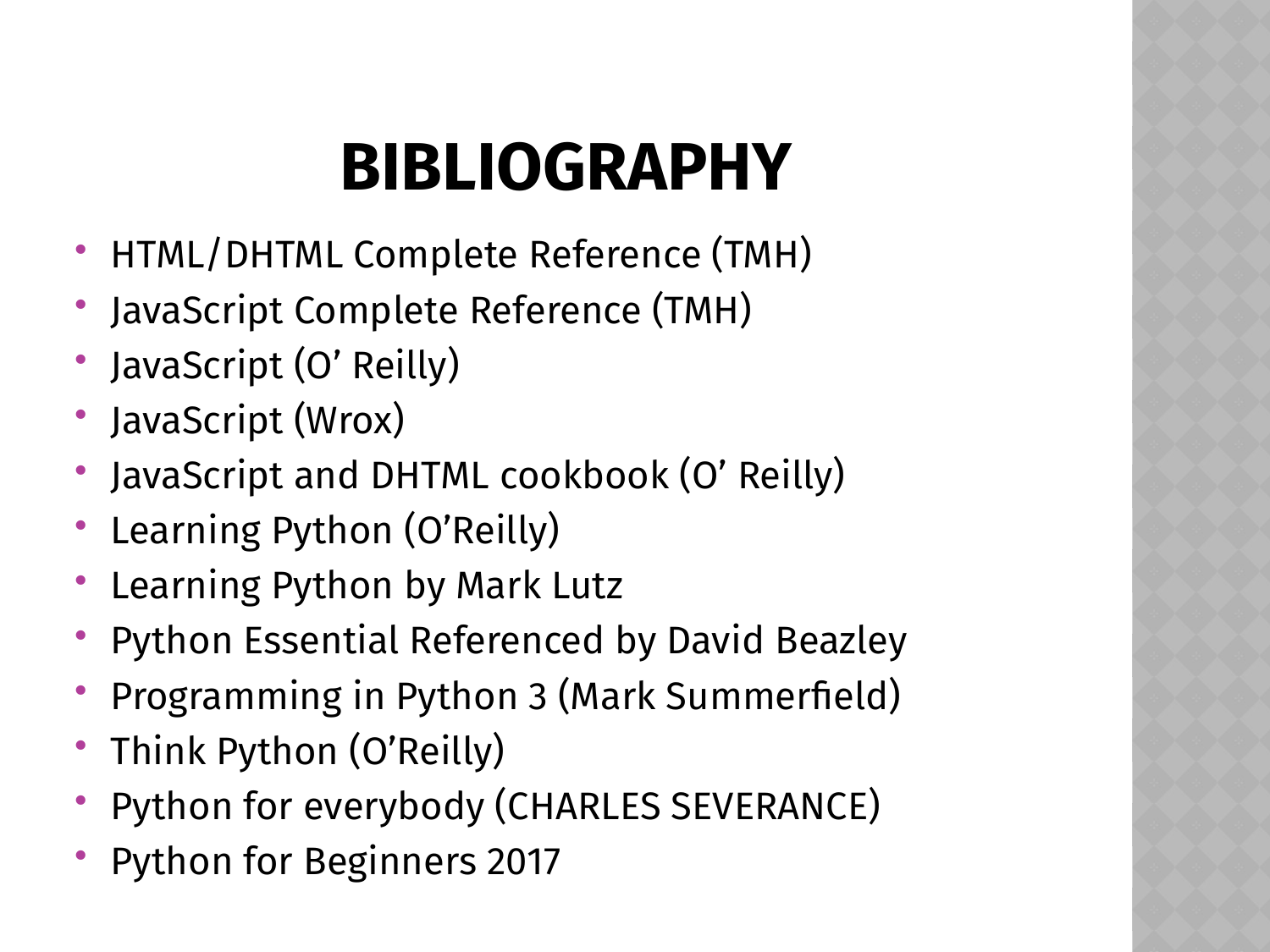

# Bibliography
HTML/DHTML Complete Reference (TMH)
JavaScript Complete Reference (TMH)
JavaScript (O’ Reilly)
JavaScript (Wrox)
JavaScript and DHTML cookbook (O’ Reilly)
Learning Python (O’Reilly)
Learning Python by Mark Lutz
Python Essential Referenced by David Beazley
Programming in Python 3 (Mark Summerfield)
Think Python (O’Reilly)
Python for everybody (CHARLES SEVERANCE)
Python for Beginners 2017